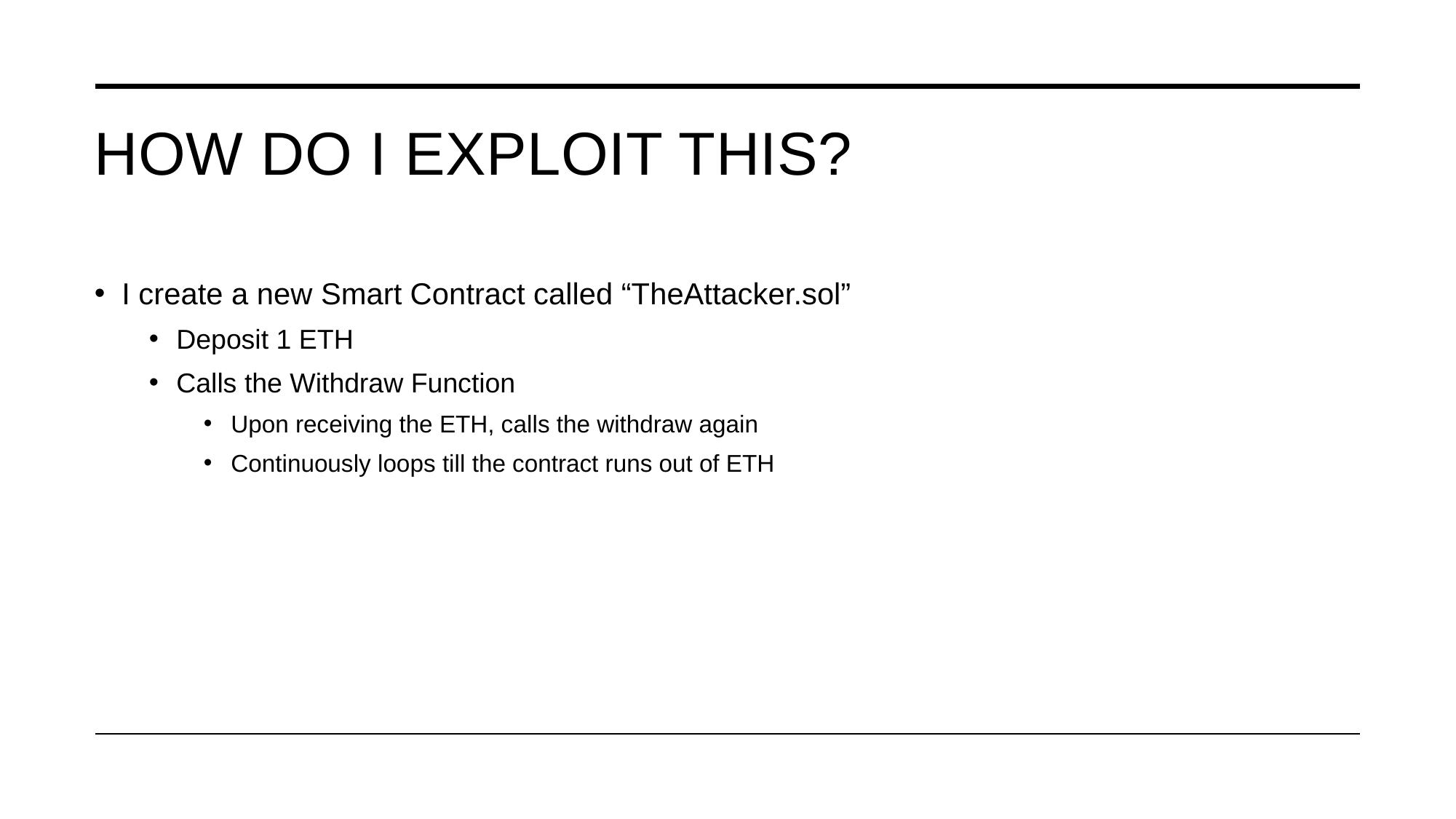

# How do i Exploit this?
I create a new Smart Contract called “TheAttacker.sol”
Deposit 1 ETH
Calls the Withdraw Function
Upon receiving the ETH, calls the withdraw again
Continuously loops till the contract runs out of ETH